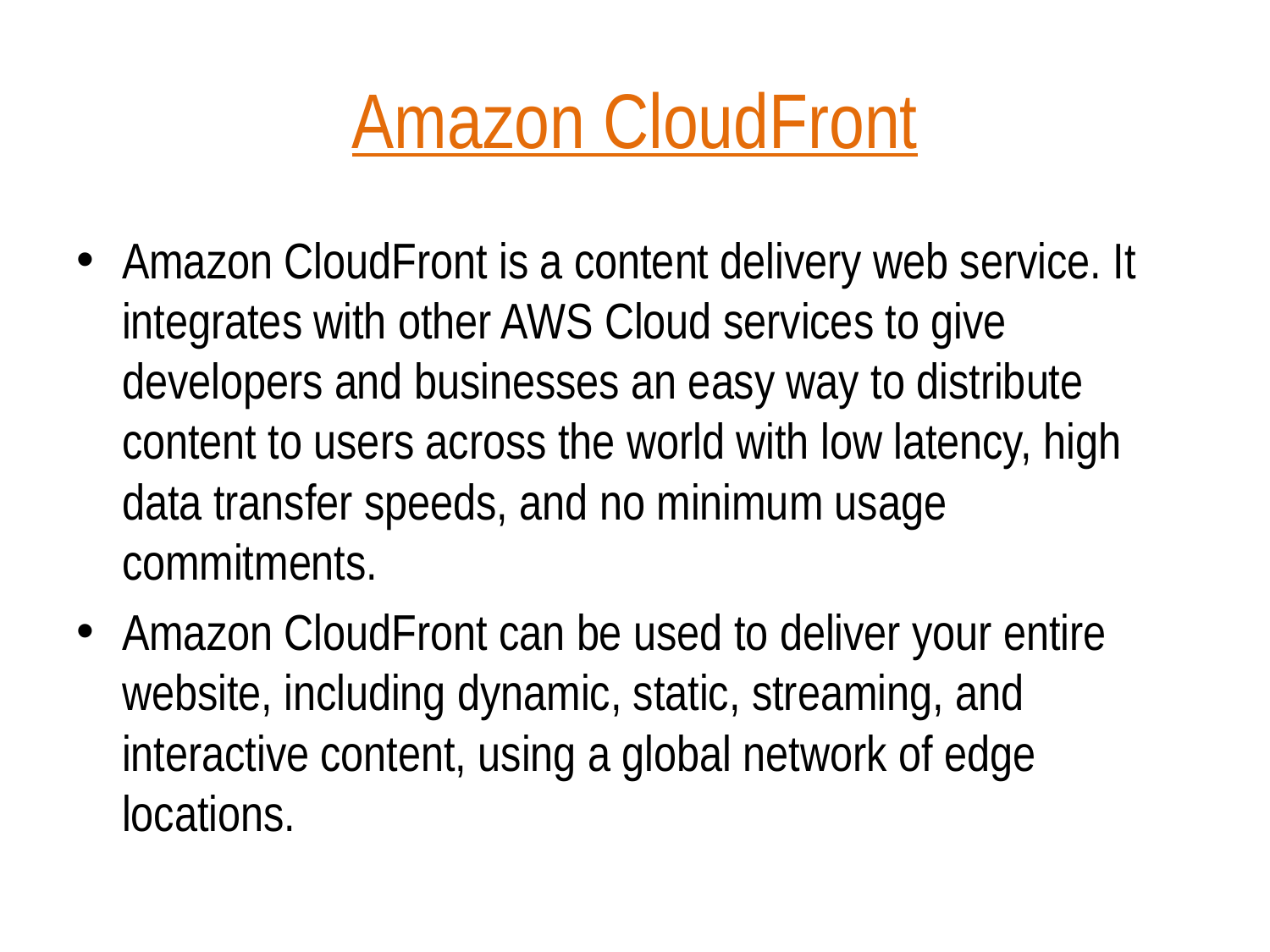

# Amazon CloudFront
Amazon CloudFront is a content delivery web service. It integrates with other AWS Cloud services to give developers and businesses an easy way to distribute content to users across the world with low latency, high data transfer speeds, and no minimum usage commitments.
Amazon CloudFront can be used to deliver your entire website, including dynamic, static, streaming, and interactive content, using a global network of edge locations.